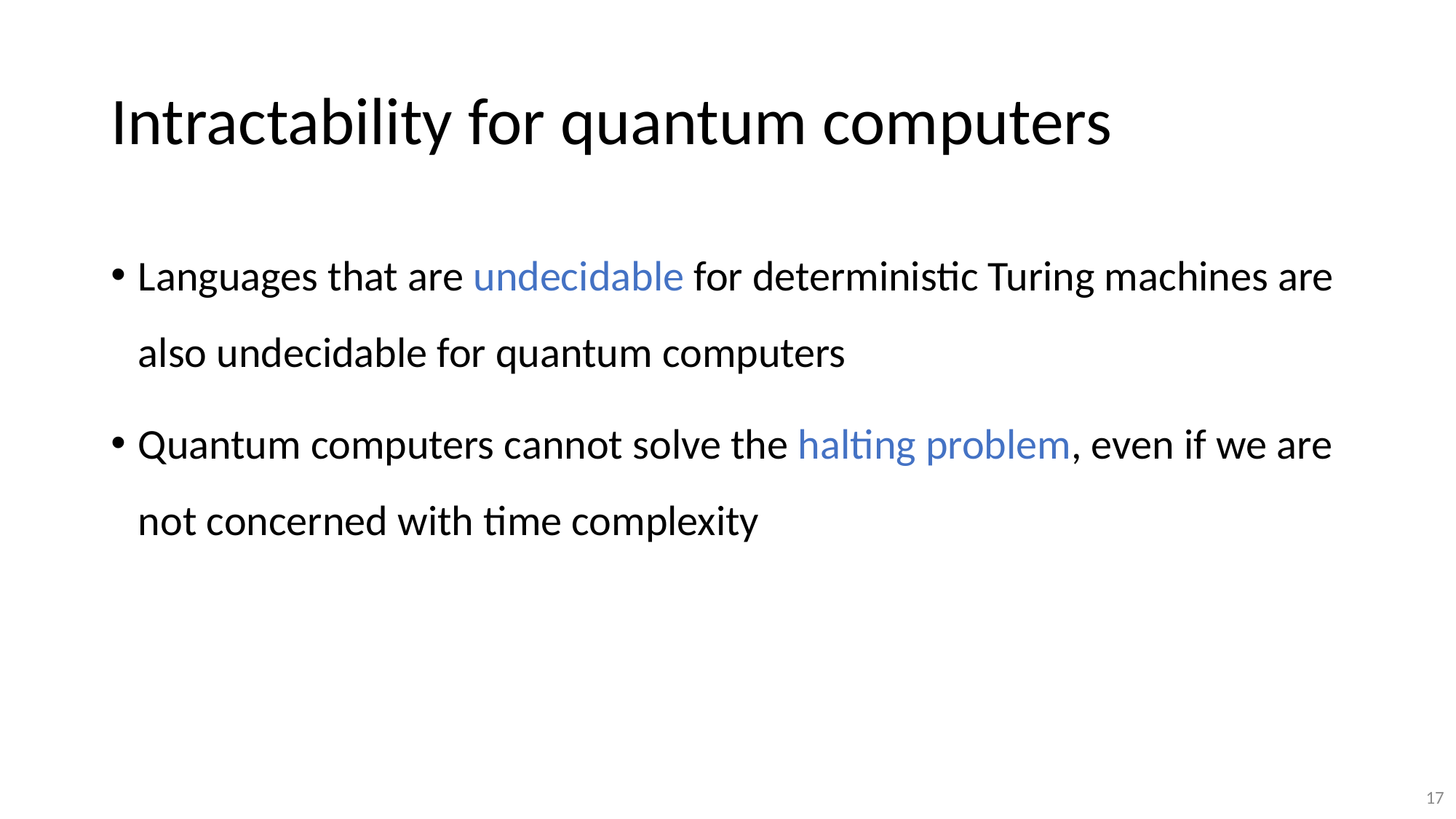

# Intractability for quantum computers
Languages that are undecidable for deterministic Turing machines are also undecidable for quantum computers
Quantum computers cannot solve the halting problem, even if we are not concerned with time complexity
17